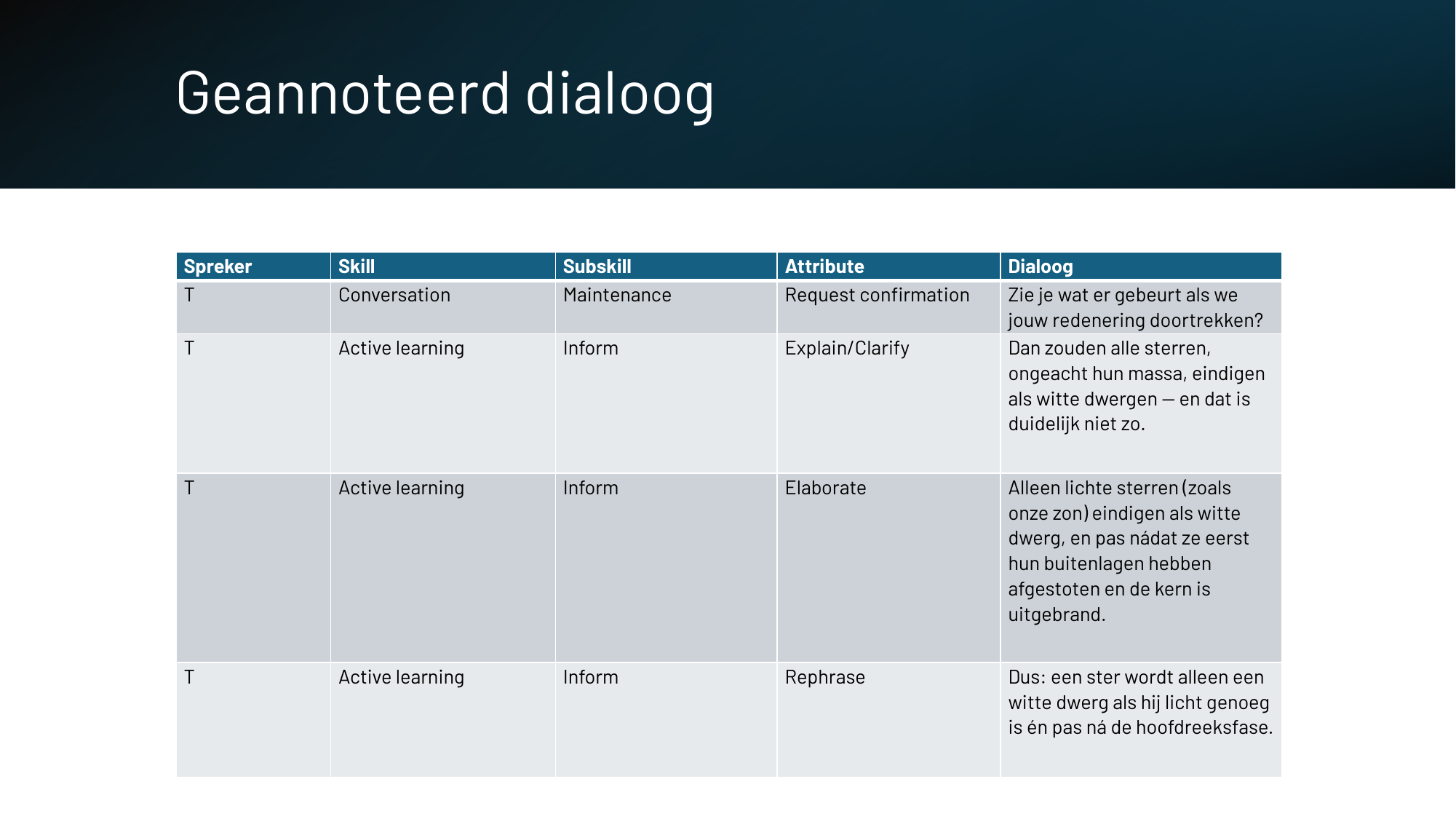

# Geannoteerd dialoog
| Spreker | Skill | Subskill | Attribute | Dialoog |
| --- | --- | --- | --- | --- |
| T | Conversation | Maintenance | Request confirmation | Zie je wat er gebeurt als we jouw redenering doortrekken? |
| T | Active learning | Inform | Explain/Clarify | Dan zouden alle sterren, ongeacht hun massa, eindigen als witte dwergen — en dat is duidelijk niet zo. |
| T | Active learning | Inform | Elaborate | Alleen lichte sterren (zoals onze zon) eindigen als witte dwerg, en pas nádat ze eerst hun buitenlagen hebben afgestoten en de kern is uitgebrand. |
| T | Active learning | Inform | Rephrase | Dus: een ster wordt alleen een witte dwerg als hij licht genoeg is én pas ná de hoofdreeksfase. |